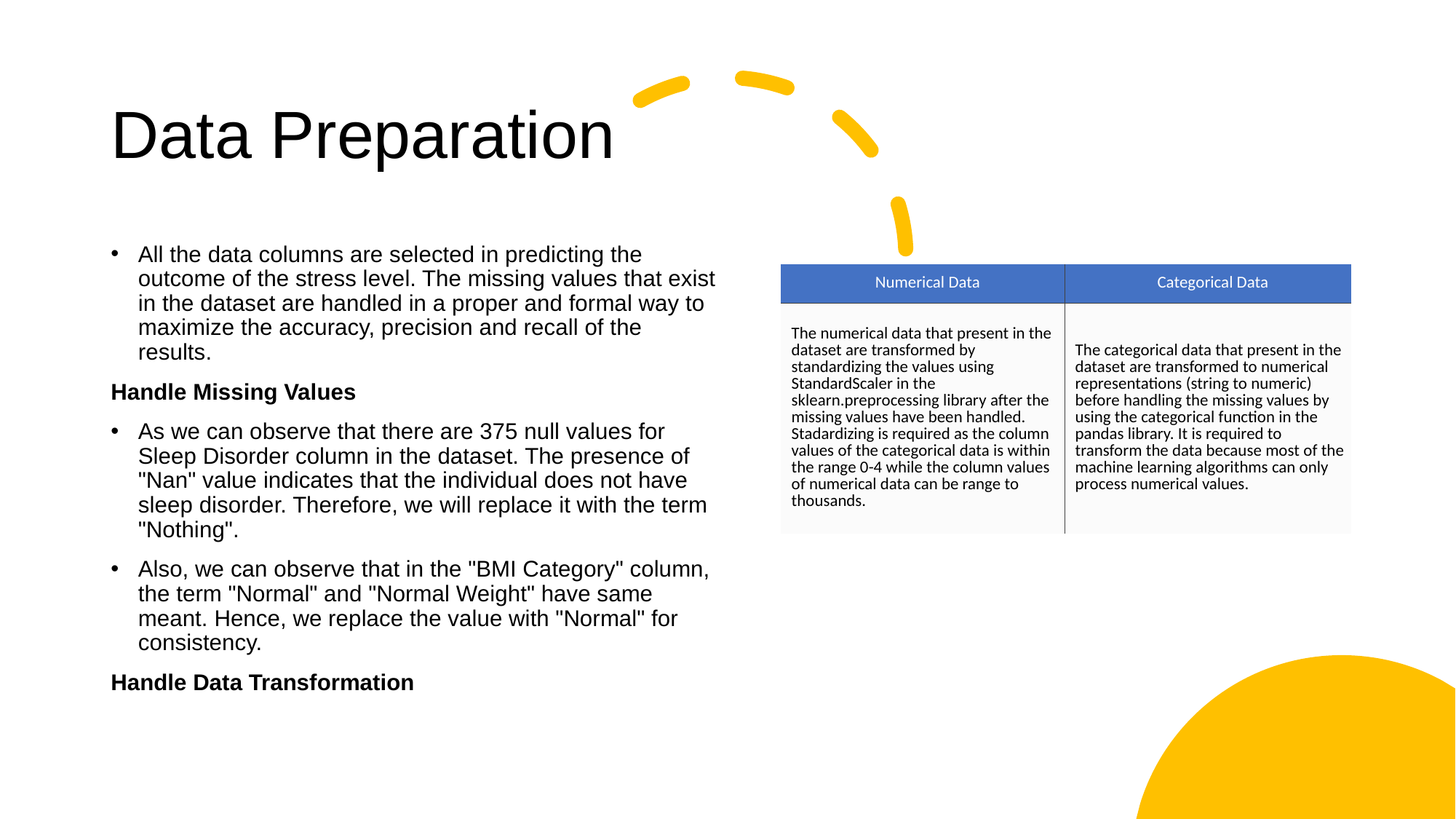

# Data Preparation

All the data columns are selected in predicting the outcome of the stress level. The missing values that exist in the dataset are handled in a proper and formal way to maximize the accuracy, precision and recall of the results.
Handle Missing Values
As we can observe that there are 375 null values for Sleep Disorder column in the dataset. The presence of "Nan" value indicates that the individual does not have sleep disorder. Therefore, we will replace it with the term "Nothing".
Also, we can observe that in the "BMI Category" column, the term "Normal" and "Normal Weight" have same meant. Hence, we replace the value with "Normal" for consistency.
Handle Data Transformation

| Numerical Data | Categorical Data |
| --- | --- |
| The numerical data that present in the dataset are transformed by standardizing the values using StandardScaler in the sklearn.preprocessing library after the missing values have been handled. Stadardizing is required as the column values of the categorical data is within the range 0-4 while the column values of numerical data can be range to thousands. | The categorical data that present in the dataset are transformed to numerical representations (string to numeric) before handling the missing values by using the categorical function in the pandas library. It is required to transform the data because most of the machine learning algorithms can only process numerical values. |